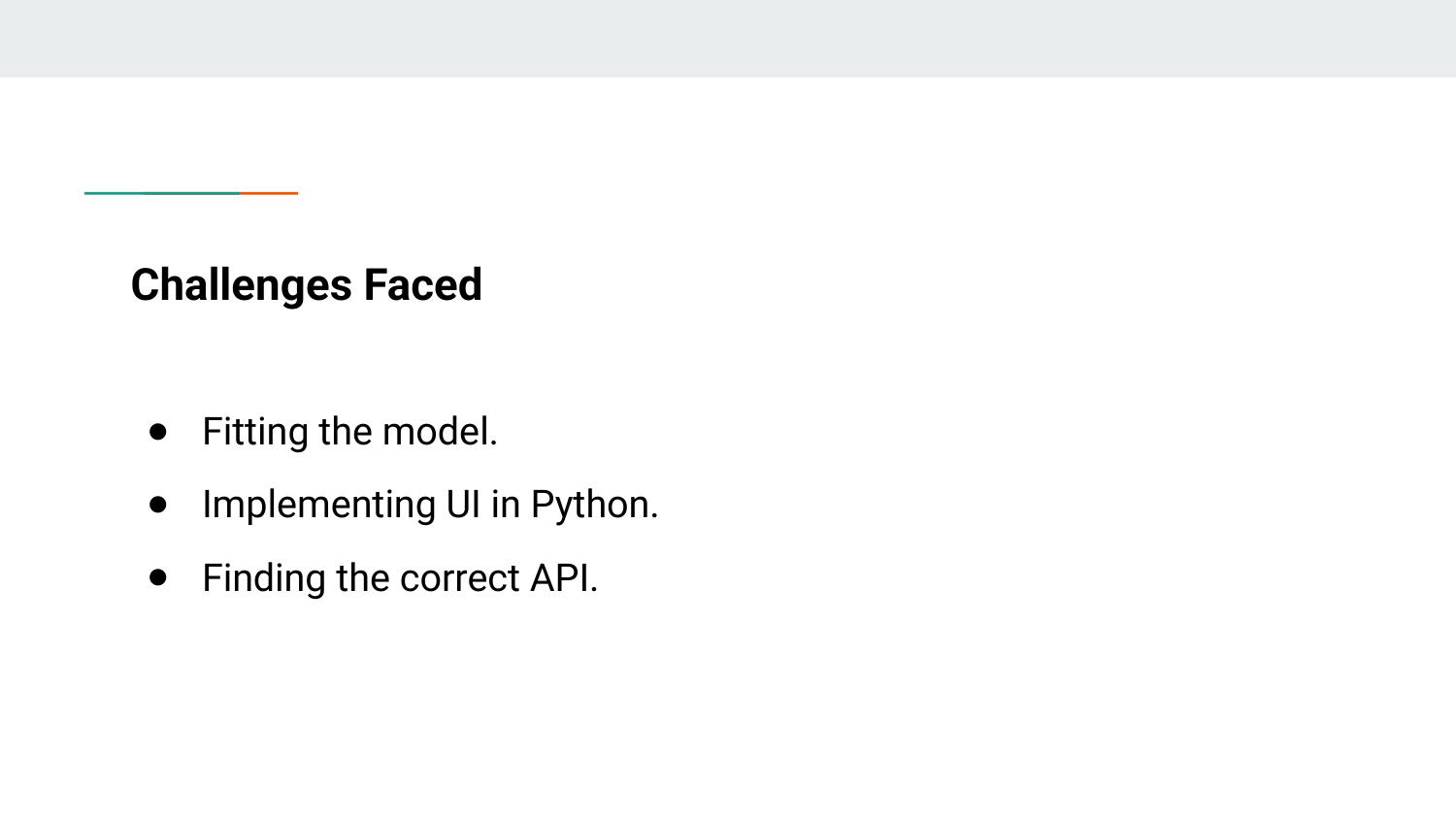

# Challenges Faced

Fitting the model.
Implementing UI in Python.
Finding the correct API.